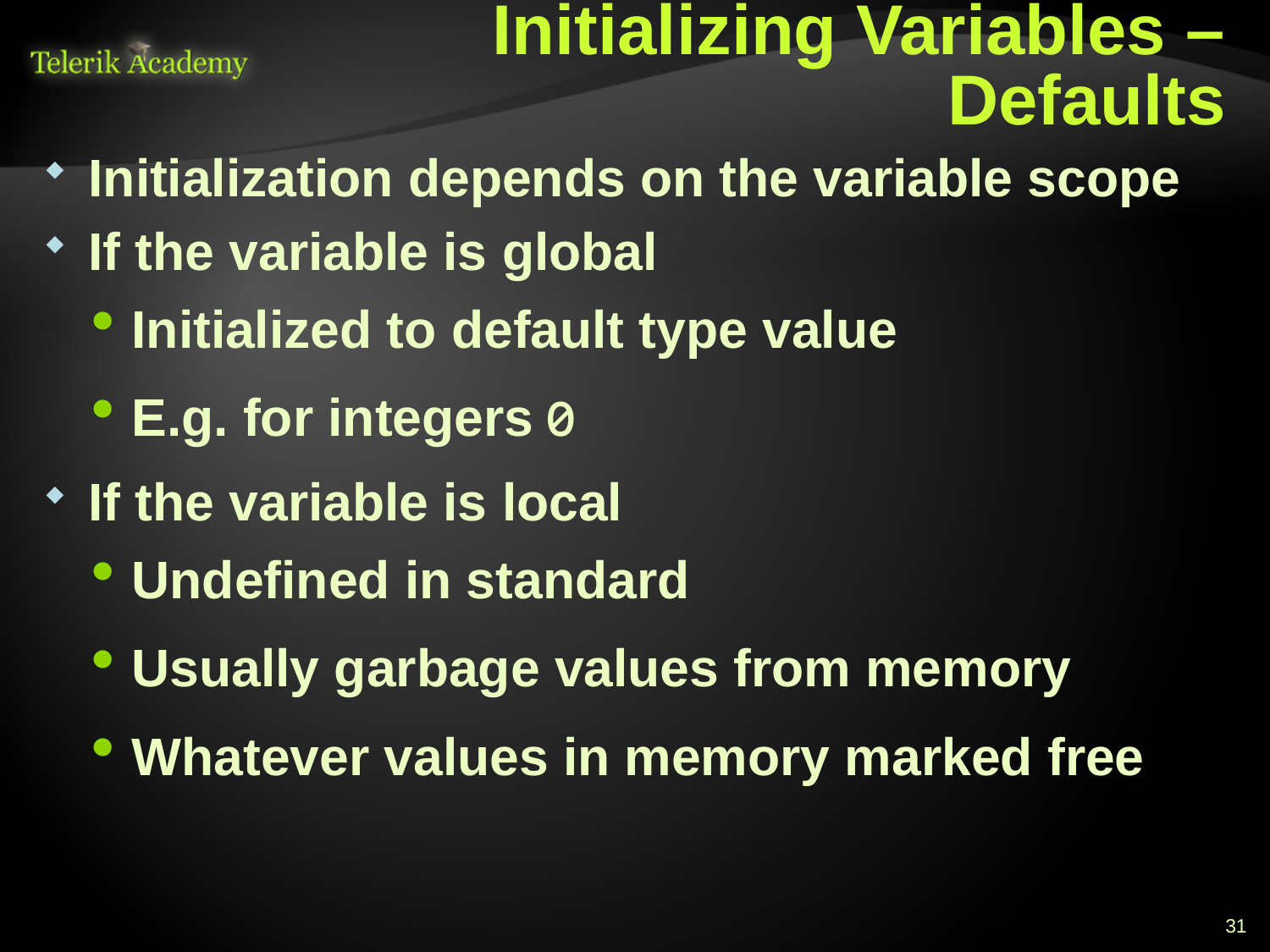

# Initializing Variables – Defaults
Initialization depends on the variable scope
If the variable is global
Initialized to default type value
E.g. for integers 0
If the variable is local
Undefined in standard
Usually garbage values from memory
Whatever values in memory marked free

31